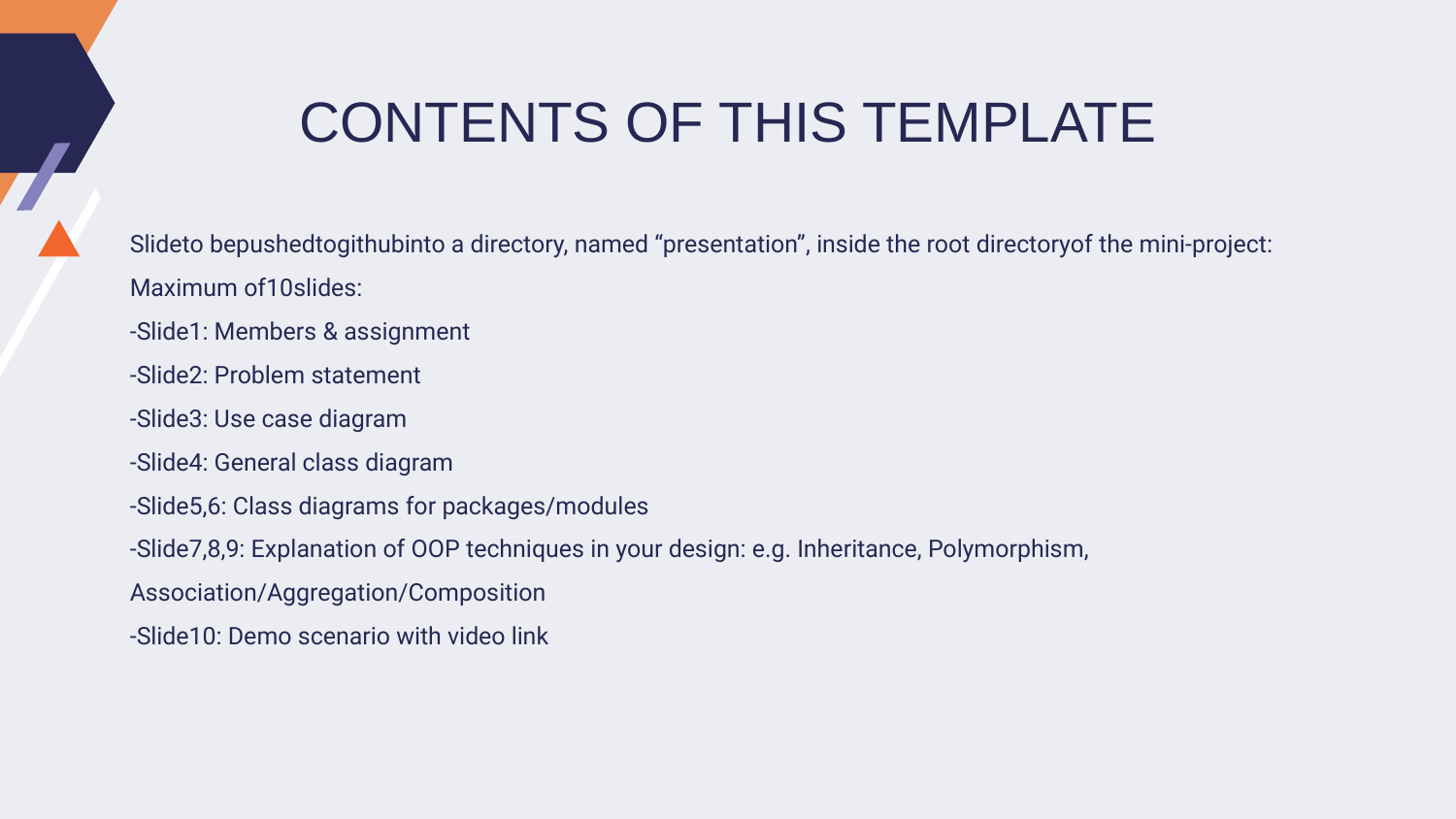

# CONTENTS OF THIS TEMPLATE
Slideto bepushedtogithubinto a directory, named “presentation”, inside the root directoryof the mini-project: Maximum of10slides:
-Slide1: Members & assignment
-Slide2: Problem statement
-Slide3: Use case diagram
-Slide4: General class diagram
-Slide5,6: Class diagrams for packages/modules
-Slide7,8,9: Explanation of OOP techniques in your design: e.g. Inheritance, Polymorphism, Association/Aggregation/Composition
-Slide10: Demo scenario with video link